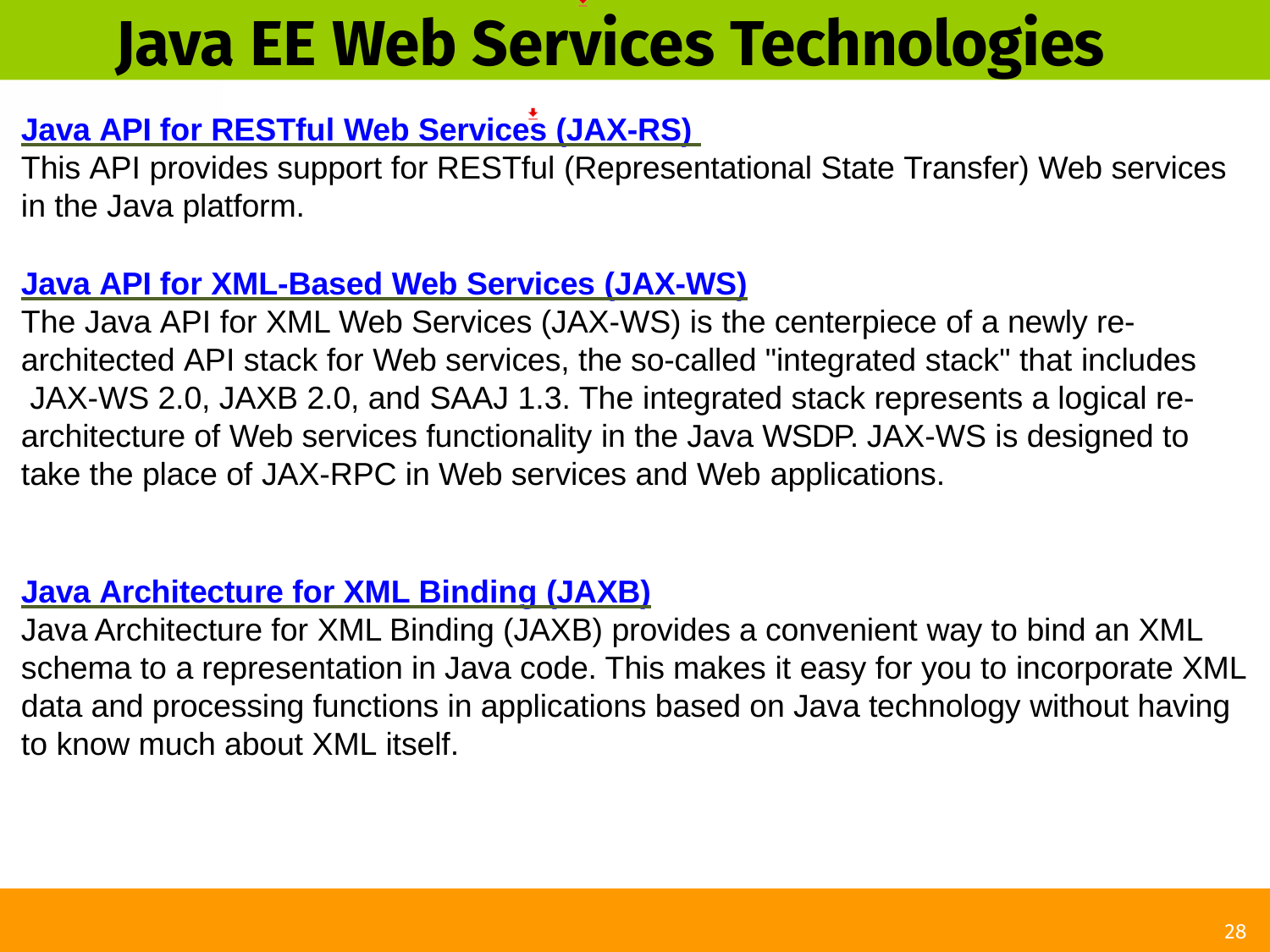

# Java EE Web Services Technologies

Java API for RESTful Web Services (JAX-RS)
This API provides support for RESTful (Representational State Transfer) Web services
in the Java platform.

Java API for XML-Based Web Services (JAX-WS)
The Java API for XML Web Services (JAX-WS) is the centerpiece of a newly re-  architected API stack for Web services, the so-called "integrated stack" that includes  JAX-WS 2.0, JAXB 2.0, and SAAJ 1.3. The integrated stack represents a logical re-  architecture of Web services functionality in the Java WSDP. JAX-WS is designed to  take the place of JAX-RPC in Web services and Web applications.

Java Architecture for XML Binding (JAXB)
Java Architecture for XML Binding (JAXB) provides a convenient way to bind an XML  schema to a representation in Java code. This makes it easy for you to incorporate XML  data and processing functions in applications based on Java technology without having  to know much about XML itself.
28